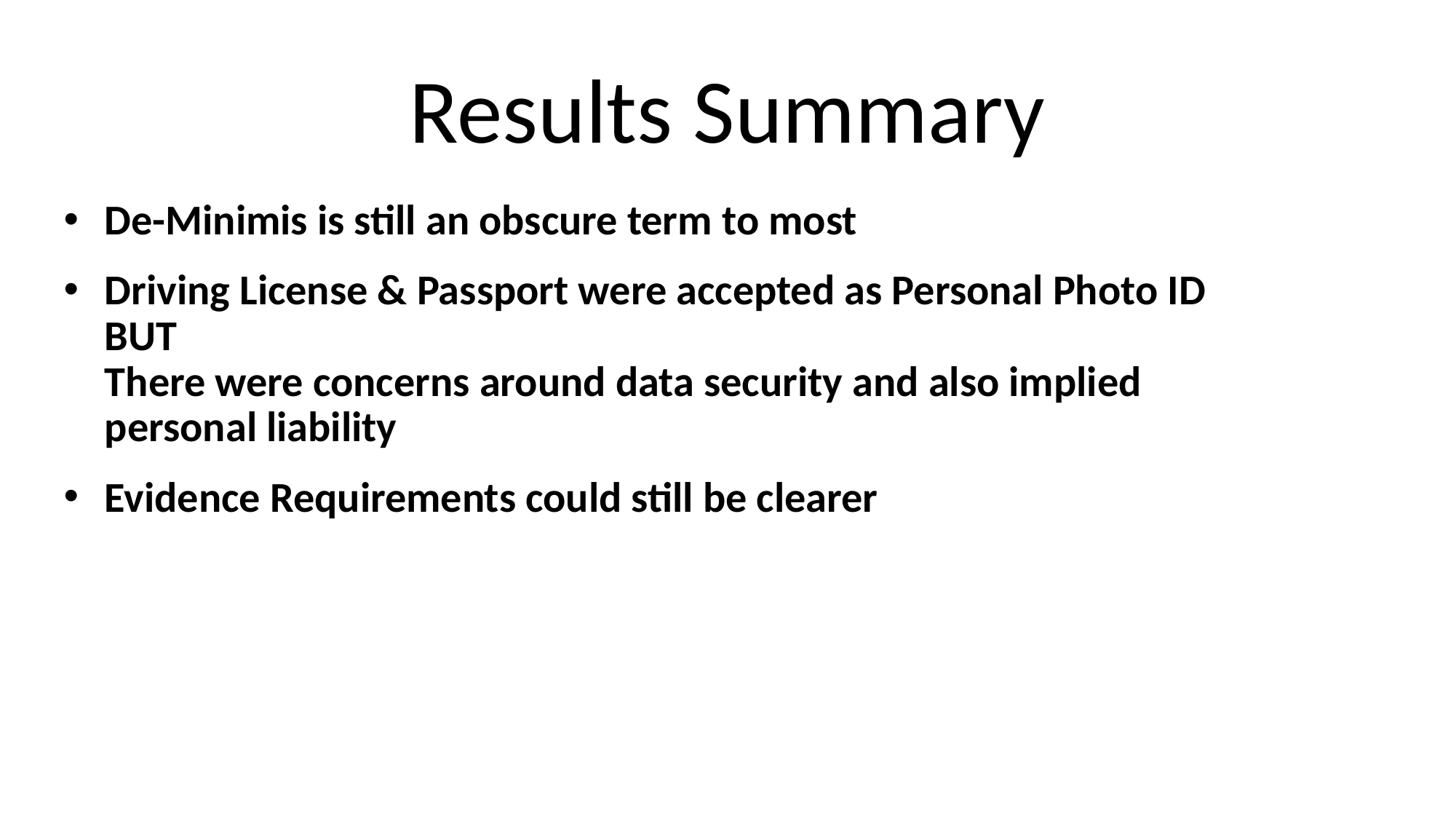

# Results Summary
De-Minimis is still an obscure term to most
Driving License & Passport were accepted as Personal Photo ID
BUT
There were concerns around data security and also implied personal liability
Evidence Requirements could still be clearer